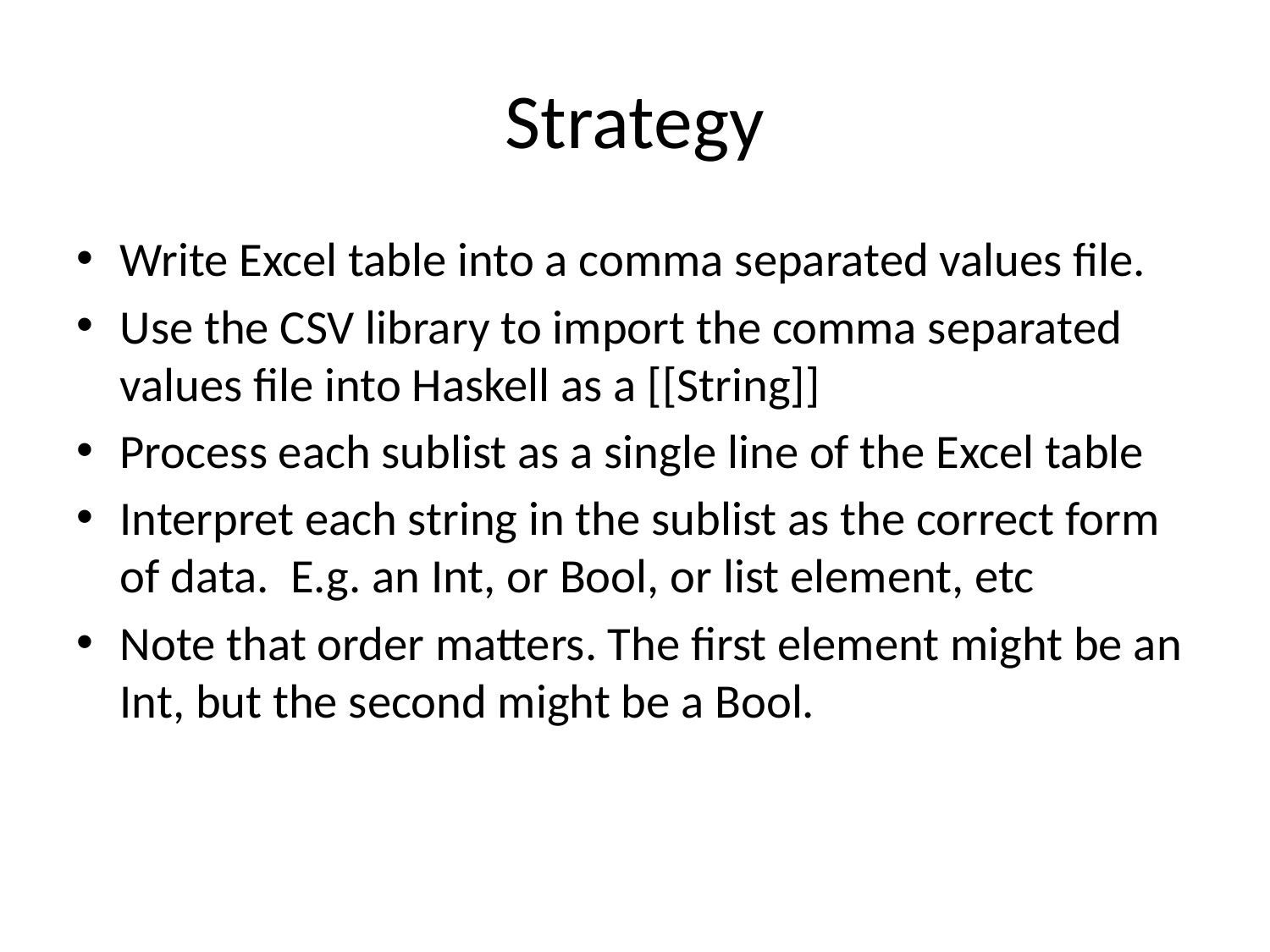

# Strategy
Write Excel table into a comma separated values file.
Use the CSV library to import the comma separated values file into Haskell as a [[String]]
Process each sublist as a single line of the Excel table
Interpret each string in the sublist as the correct form of data.  E.g. an Int, or Bool, or list element, etc
Note that order matters. The first element might be an Int, but the second might be a Bool.